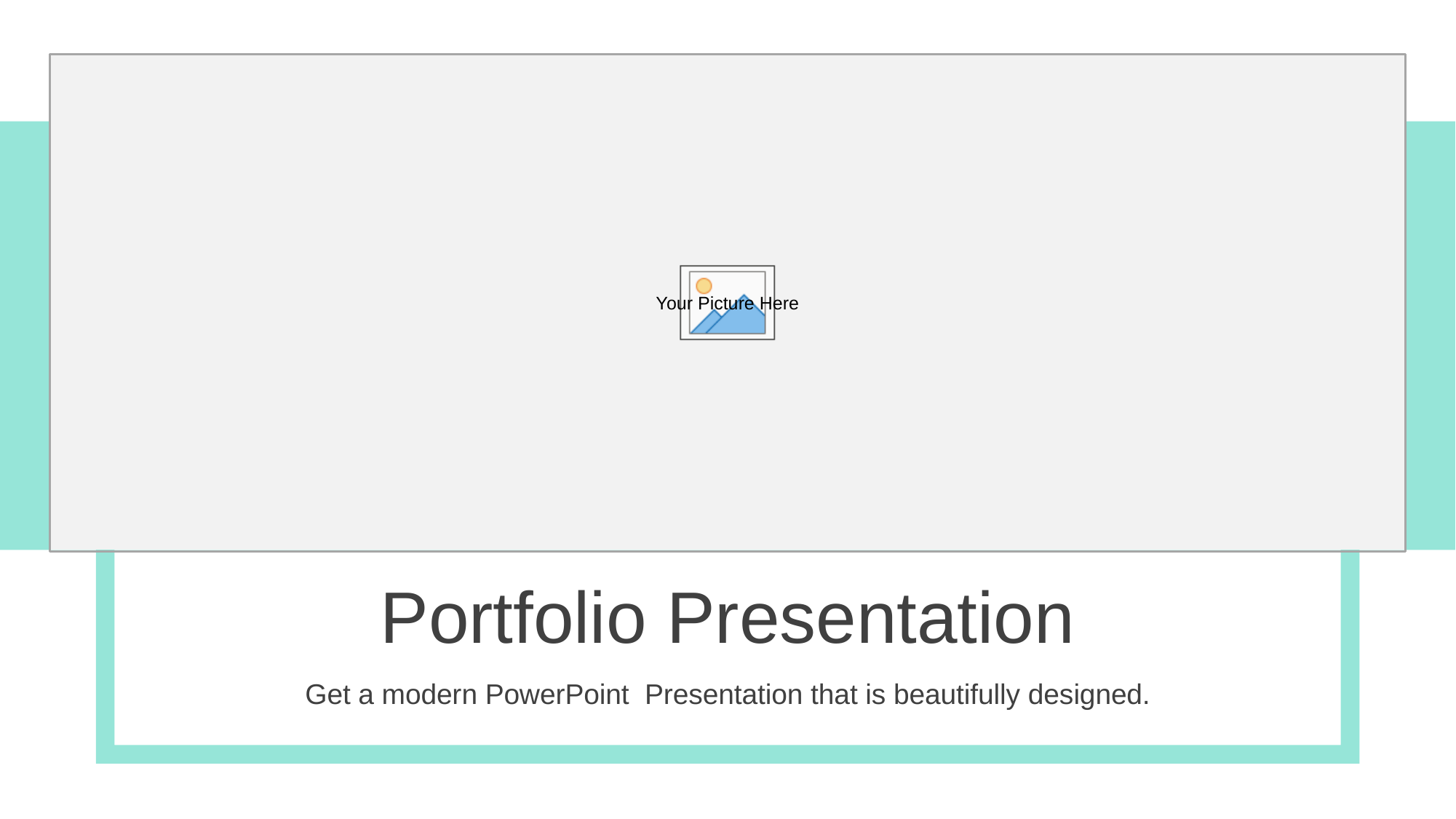

We Create
Quality Professional
PPT Presentation
Portfolio Presentation
Get a modern PowerPoint  Presentation that is beautifully designed.